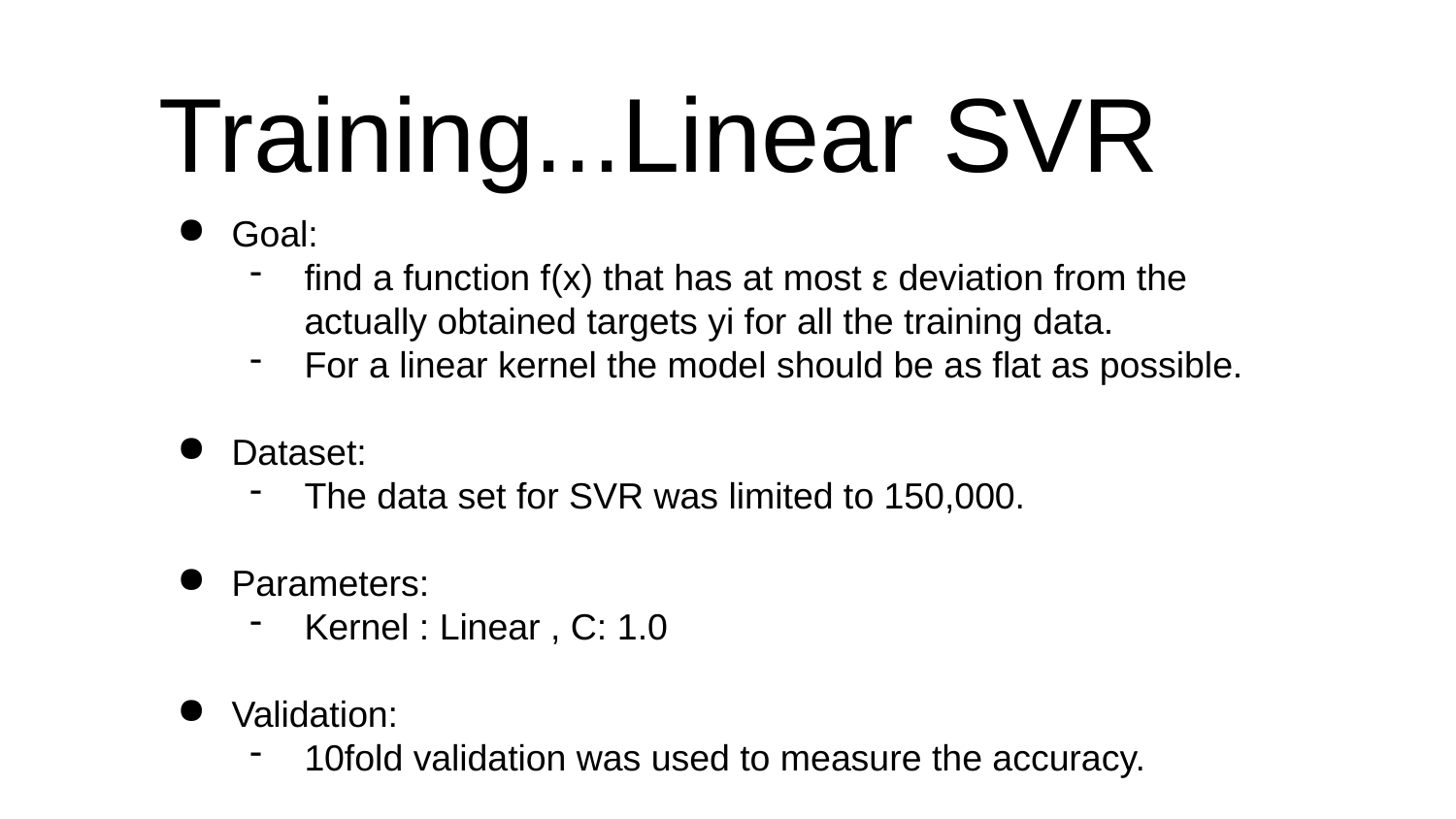

# Training...Linear SVR
Goal:
find a function f(x) that has at most ε deviation from the actually obtained targets yi for all the training data.
For a linear kernel the model should be as flat as possible.

Dataset:
The data set for SVR was limited to 150,000.

Parameters:
Kernel : Linear , C: 1.0

Validation:
10fold validation was used to measure the accuracy.